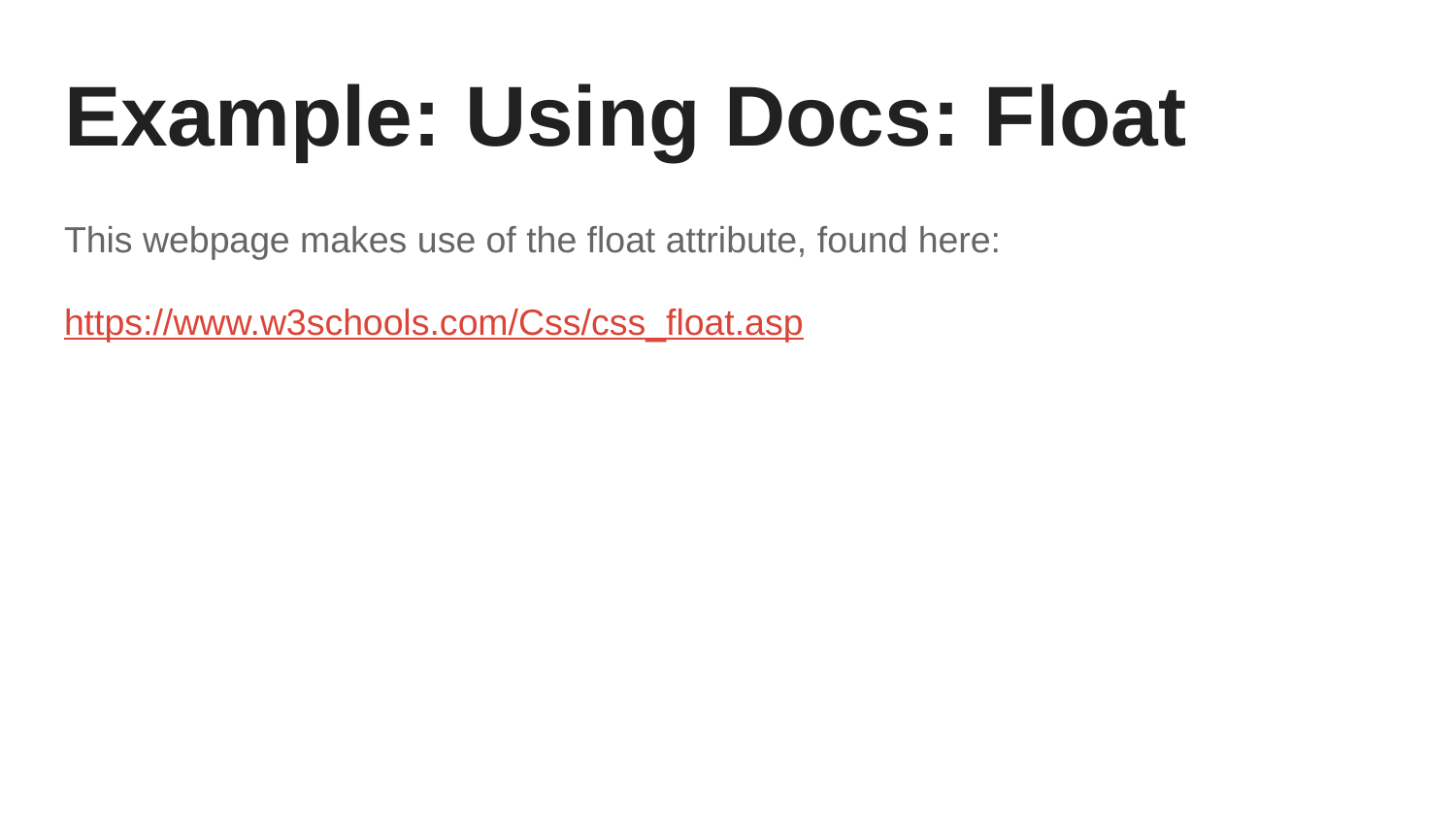

# Example: Using Docs: Float
This webpage makes use of the float attribute, found here:
https://www.w3schools.com/Css/css_float.asp